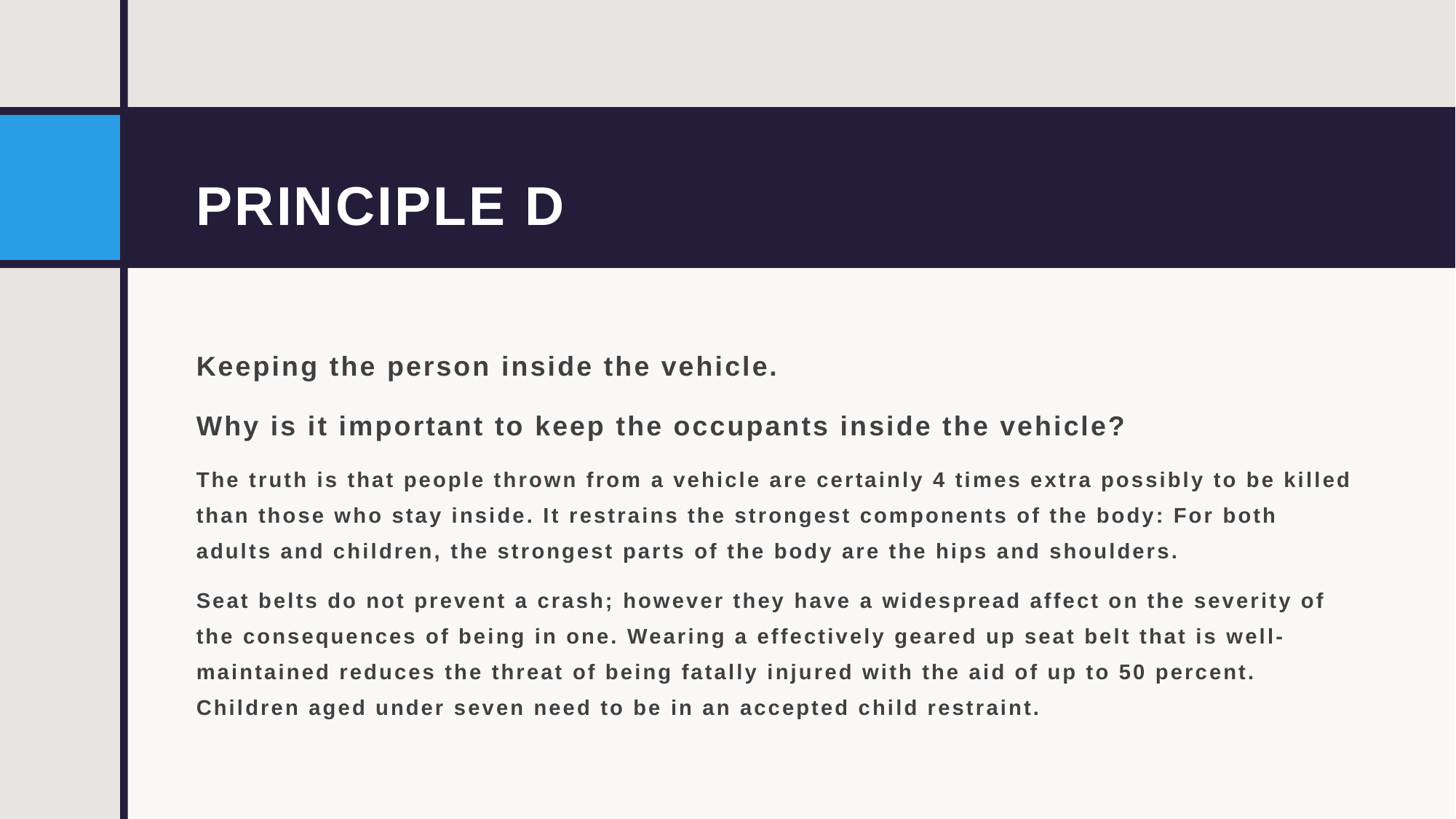

# PRINCIPLE D

Keeping the person inside the vehicle.
Why is it important to keep the occupants inside the vehicle?
The truth is that people thrown from a vehicle are certainly 4 times extra possibly to be killed than those who stay inside. It restrains the strongest components of the body: For both adults and children, the strongest parts of the body are the hips and shoulders.
Seat belts do not prevent a crash; however they have a widespread affect on the severity of the consequences of being in one. Wearing a effectively geared up seat belt that is well-maintained reduces the threat of being fatally injured with the aid of up to 50 percent. Children aged under seven need to be in an accepted child restraint.